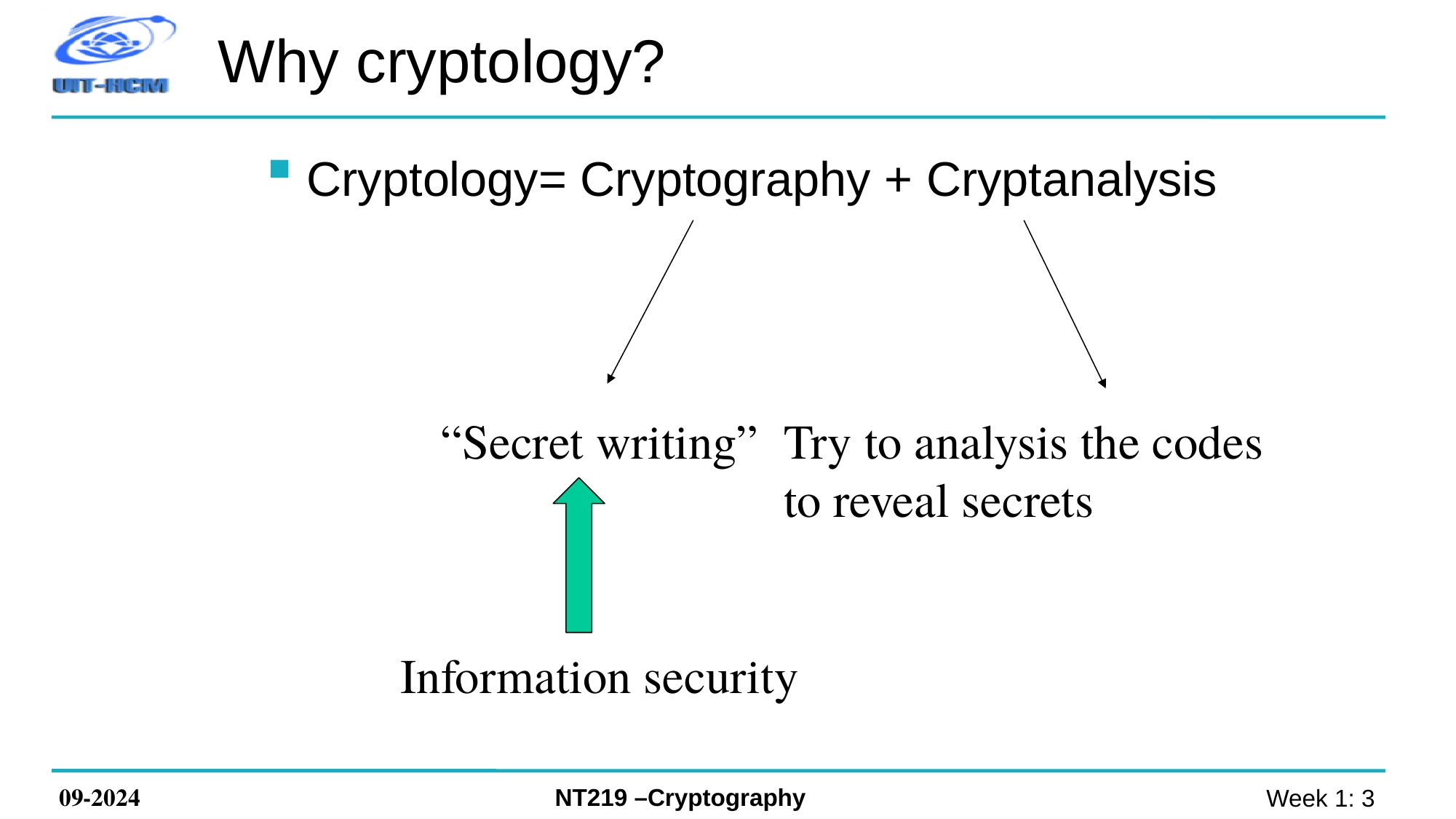

# Why cryptology?
Cryptology= Cryptography + Cryptanalysis
“Secret writing”

Try to analysis the codes
to reveal secrets

Information security